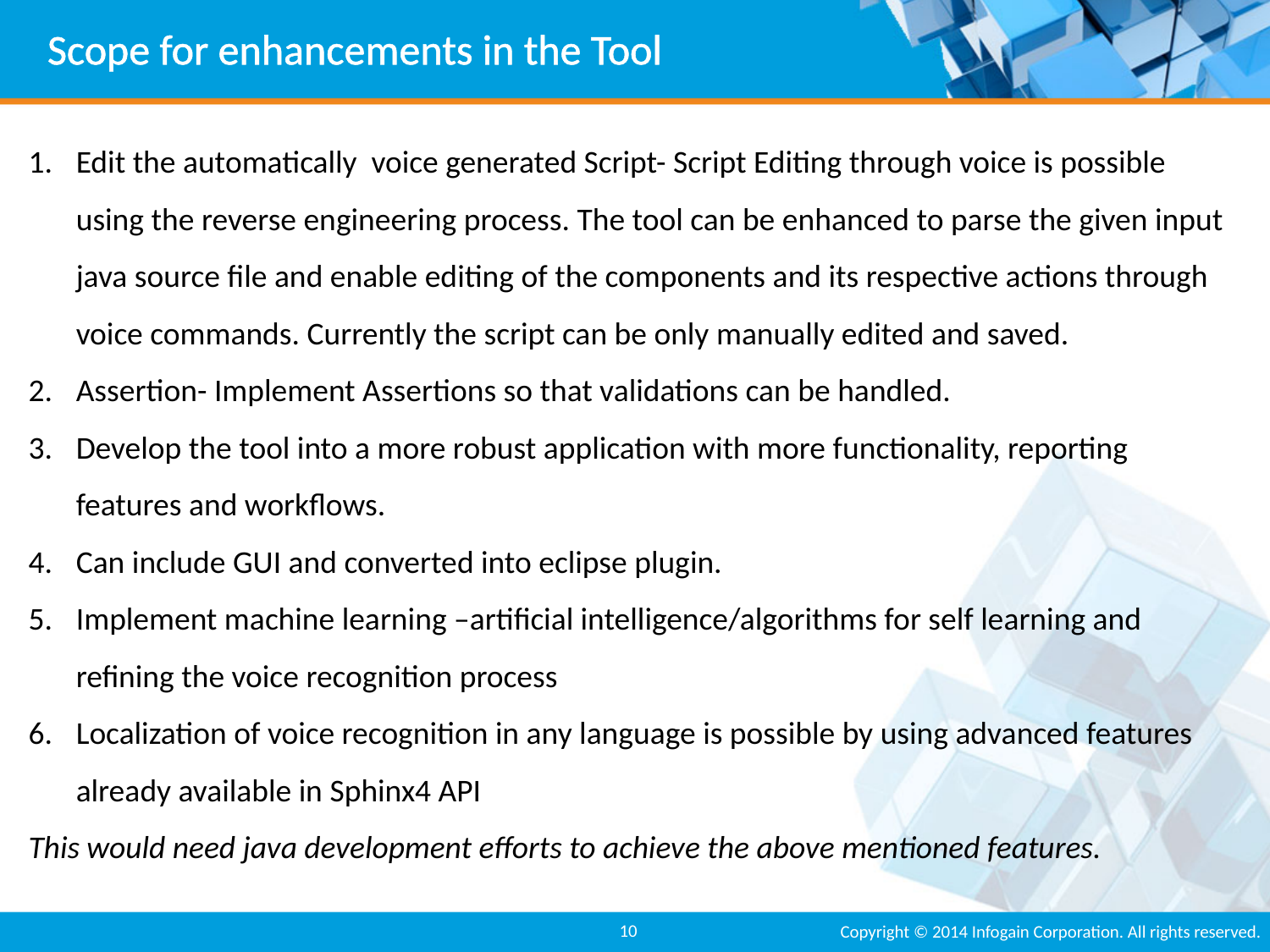

# Scope for enhancements in the Tool
Edit the automatically  voice generated Script- Script Editing through voice is possible using the reverse engineering process. The tool can be enhanced to parse the given input java source file and enable editing of the components and its respective actions through voice commands. Currently the script can be only manually edited and saved.
Assertion- Implement Assertions so that validations can be handled.
Develop the tool into a more robust application with more functionality, reporting features and workflows.
Can include GUI and converted into eclipse plugin.
Implement machine learning –artificial intelligence/algorithms for self learning and refining the voice recognition process
Localization of voice recognition in any language is possible by using advanced features already available in Sphinx4 API
This would need java development efforts to achieve the above mentioned features.